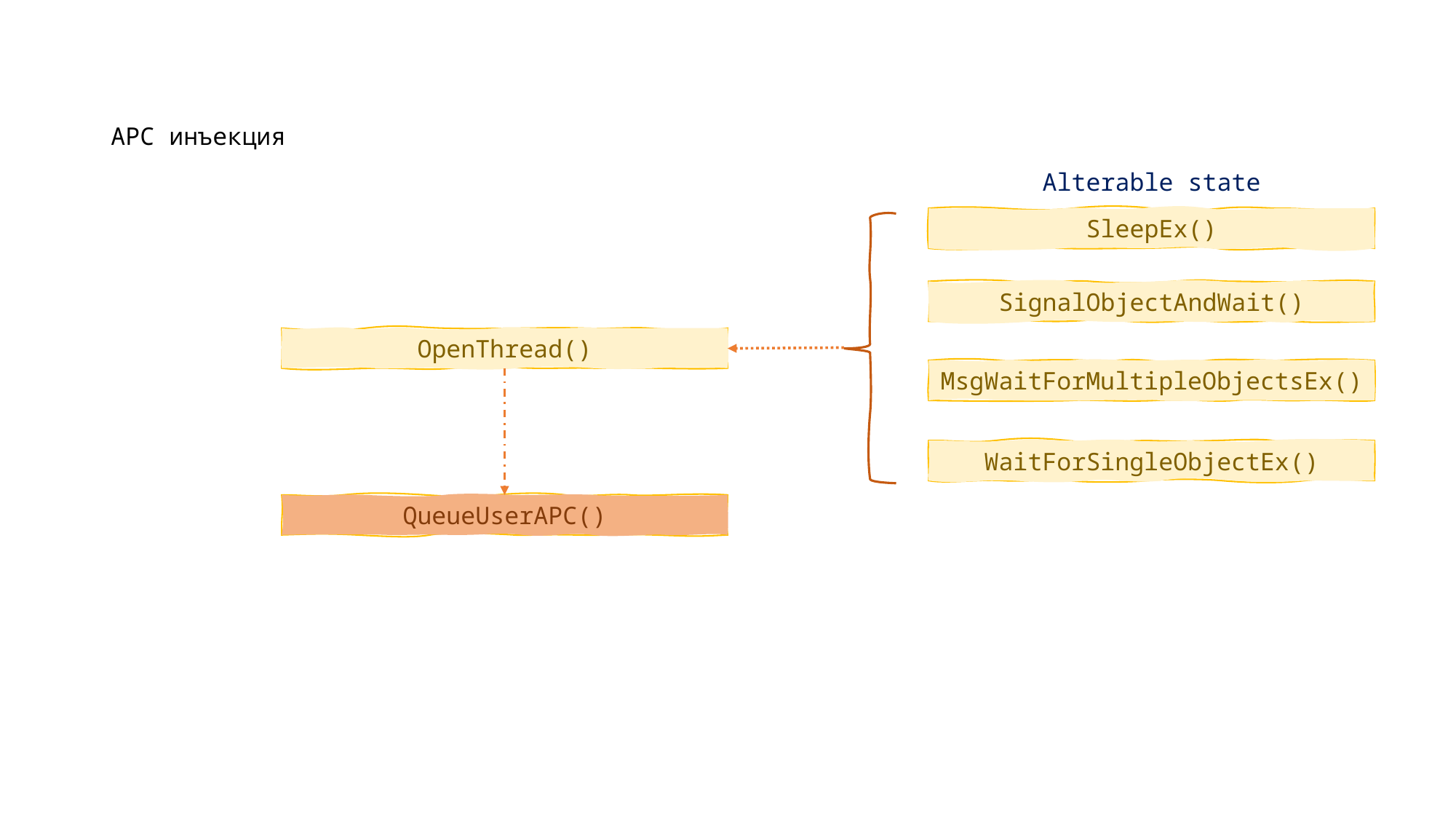

# APC инъекция
Alterable state
SleepEx()

SignalObjectAndWait()
OpenThread()
MsgWaitForMultipleObjectsEx()
WaitForSingleObjectEx()
QueueUserAPC()